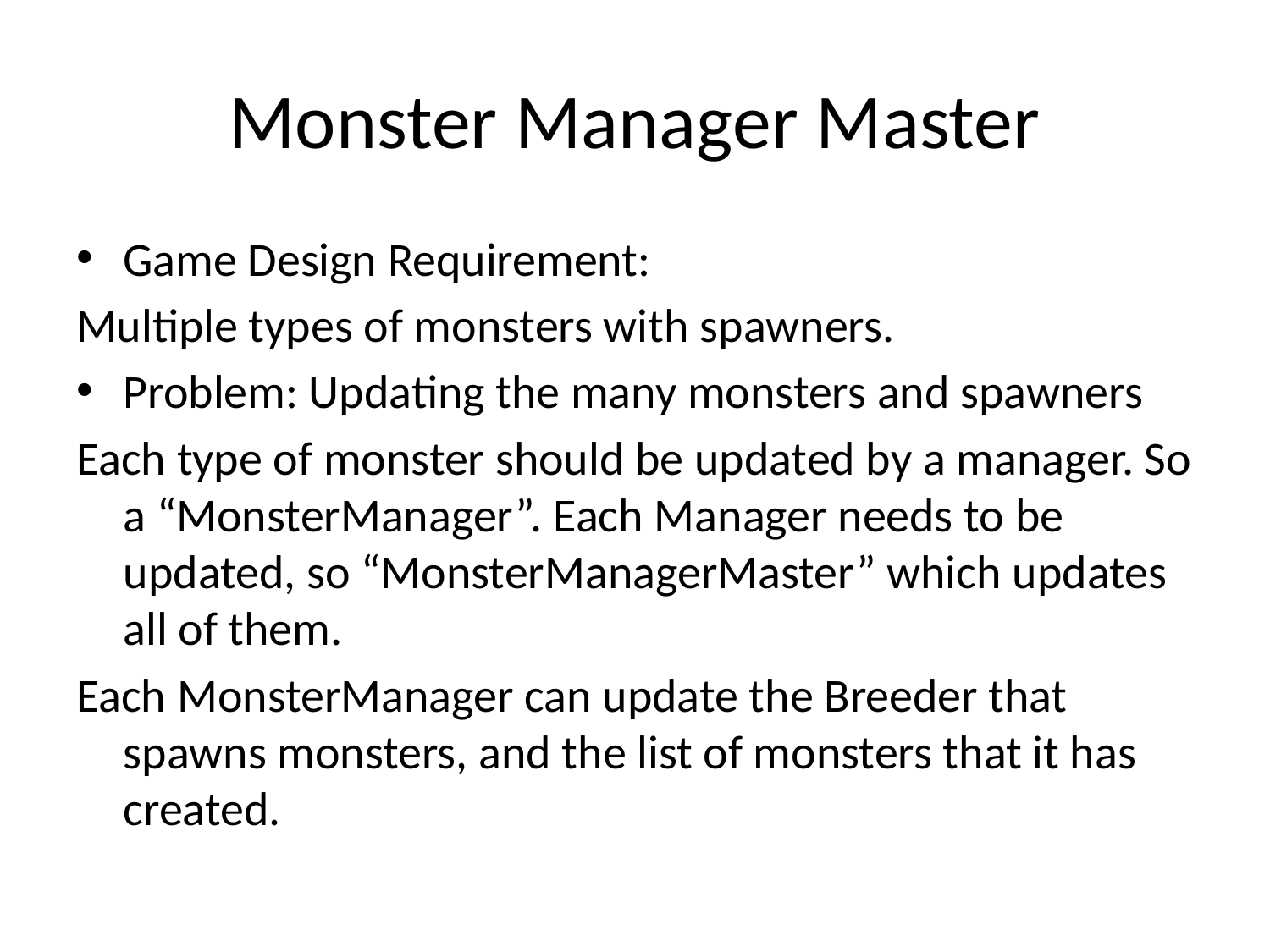

# Monster Manager Master
Game Design Requirement:
Multiple types of monsters with spawners.
Problem: Updating the many monsters and spawners
Each type of monster should be updated by a manager. So a “MonsterManager”. Each Manager needs to be updated, so “MonsterManagerMaster” which updates all of them.
Each MonsterManager can update the Breeder that spawns monsters, and the list of monsters that it has created.